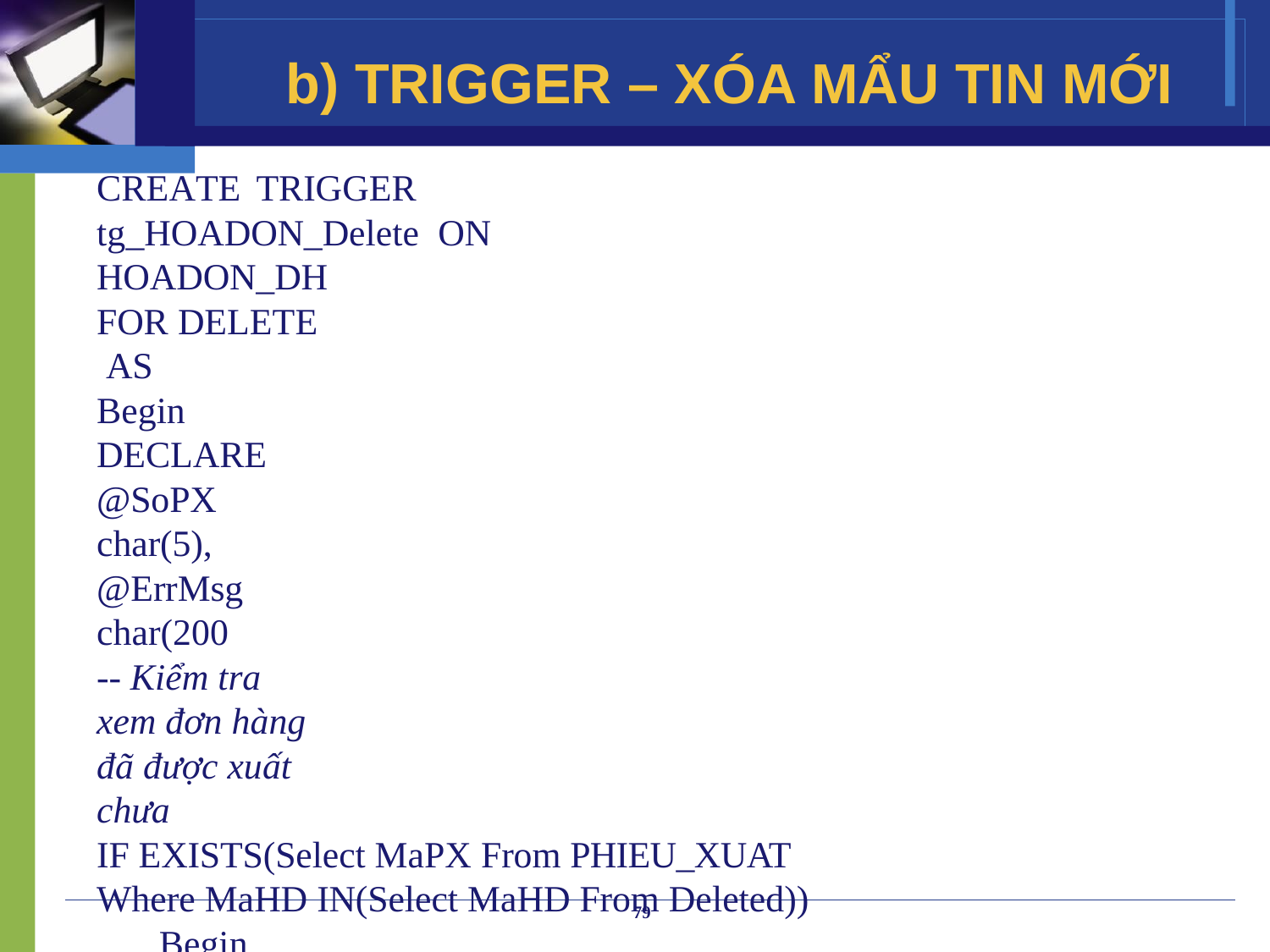

# b) TRIGGER – XÓA MẨU TIN MỚI
CREATE	TRIGGER	tg_HOADON_Delete  ON	HOADON_DH
FOR DELETE  AS
Begin
DECLARE @SoPX char(5), @ErrMsg char(200
-- Kiểm tra xem đơn hàng đã được xuất chưa
IF EXISTS(Select MaPX From PHIEU_XUAT  Where MaHD IN(Select MaHD From Deleted))
Begin
Select @MaPX = MaPX From PHIEU_XUAT  Where MaHD In(Select MaHD From Deleted)
Set @ErrMsg = ‘Đơn đặt hàng đã được nhập theo ’+ ‘số xuất  hàng ’+ @SoPX + char(13) + ‘.Không thể huỷ được’  RaiseError(@ErrMsg,16,1)
Rollback tran
End
79